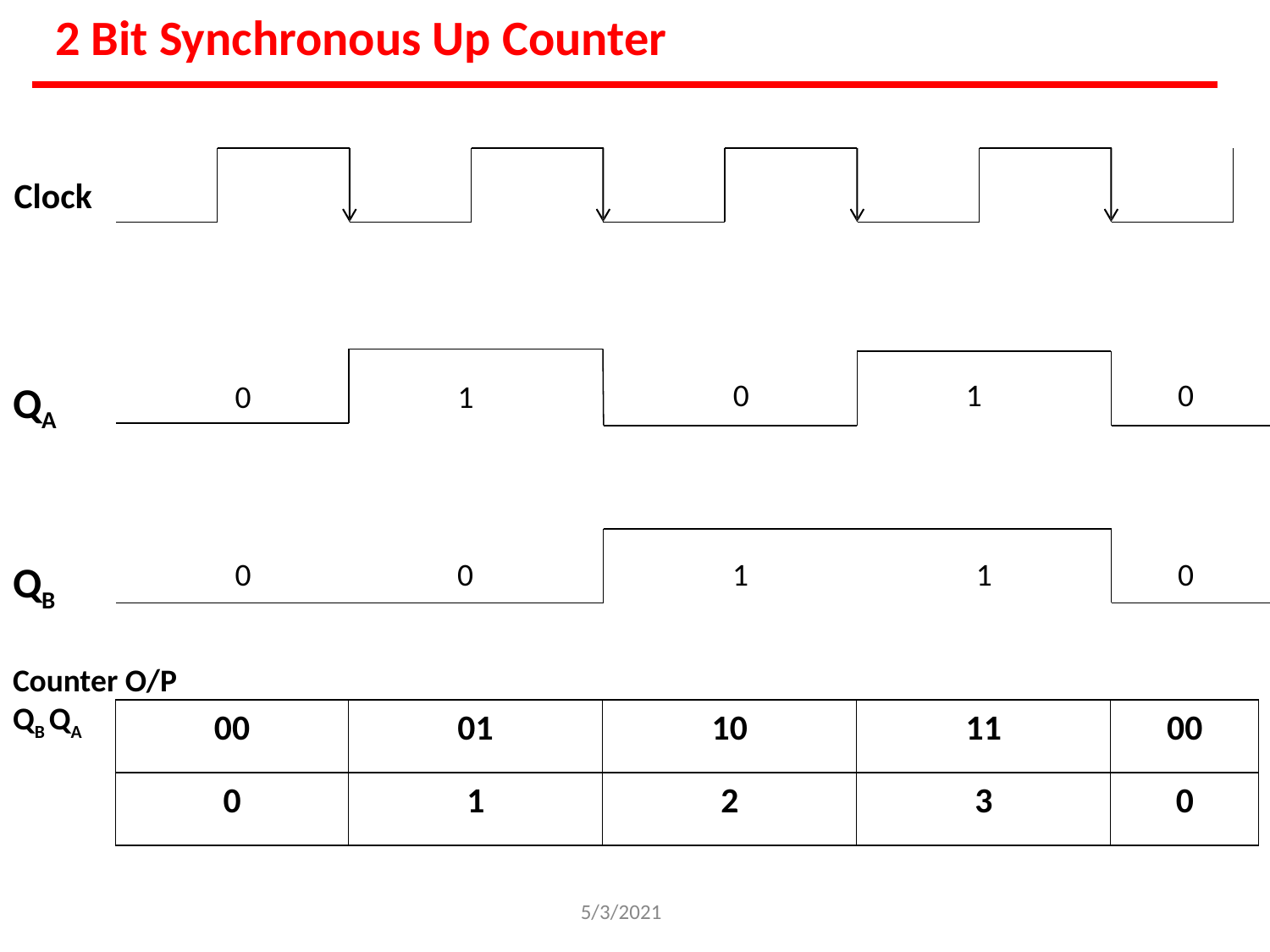

# 2 Bit Synchronous Up Counter

Clock

0
1
0
QA
0
1

0
0
1
1
0
QB

Counter O/P
QB QA
| 00 | 01 | 10 | 11 | 00 |
| --- | --- | --- | --- | --- |
| 0 | 1 | 2 | 3 | 0 |
5/3/2021